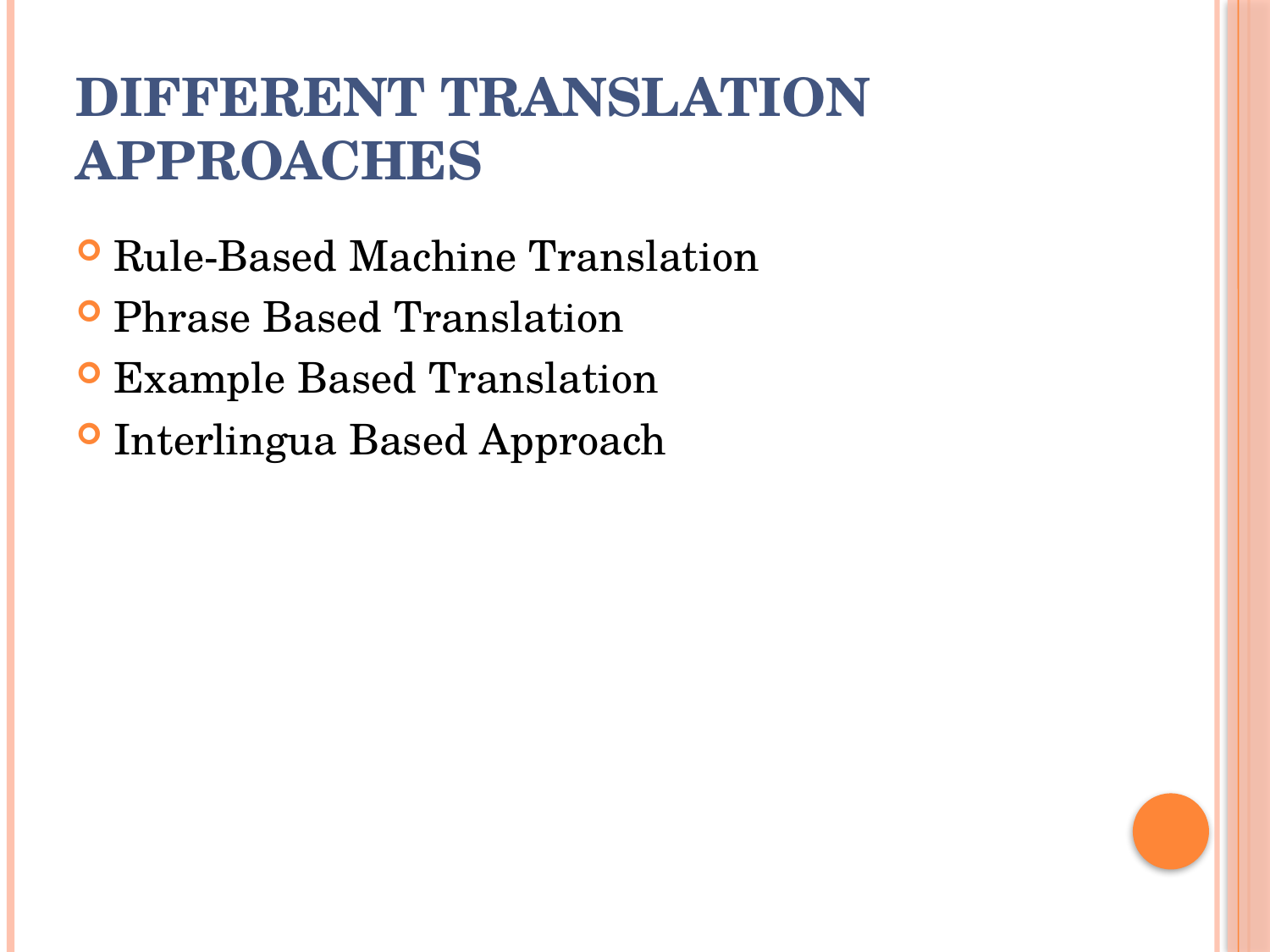

# Different Translation approaches
Rule-Based Machine Translation
Phrase Based Translation
Example Based Translation
Interlingua Based Approach